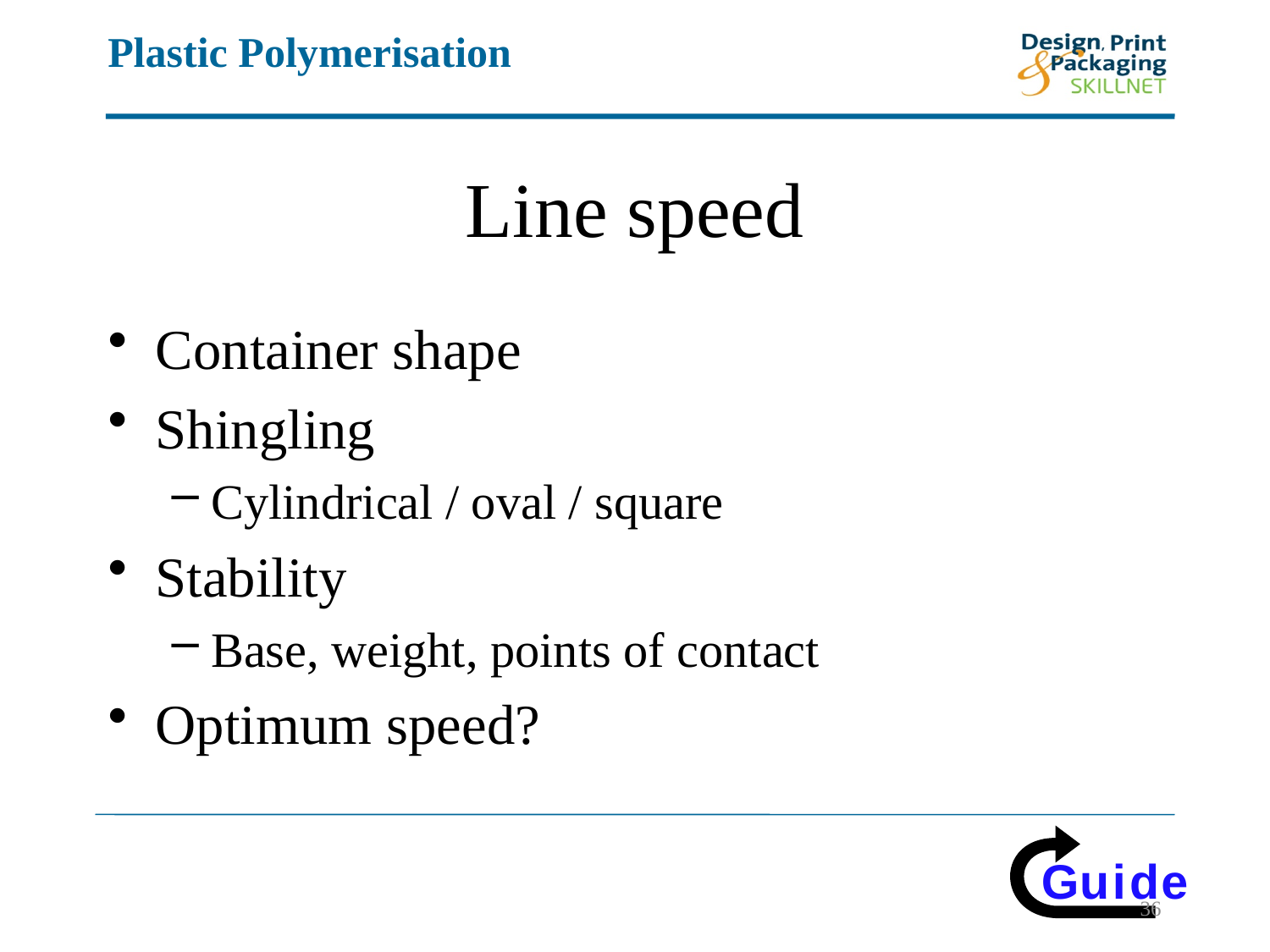

# Line speed
Container shape
Shingling
Cylindrical / oval / square
Stability
Base, weight, points of contact
Optimum speed?
36